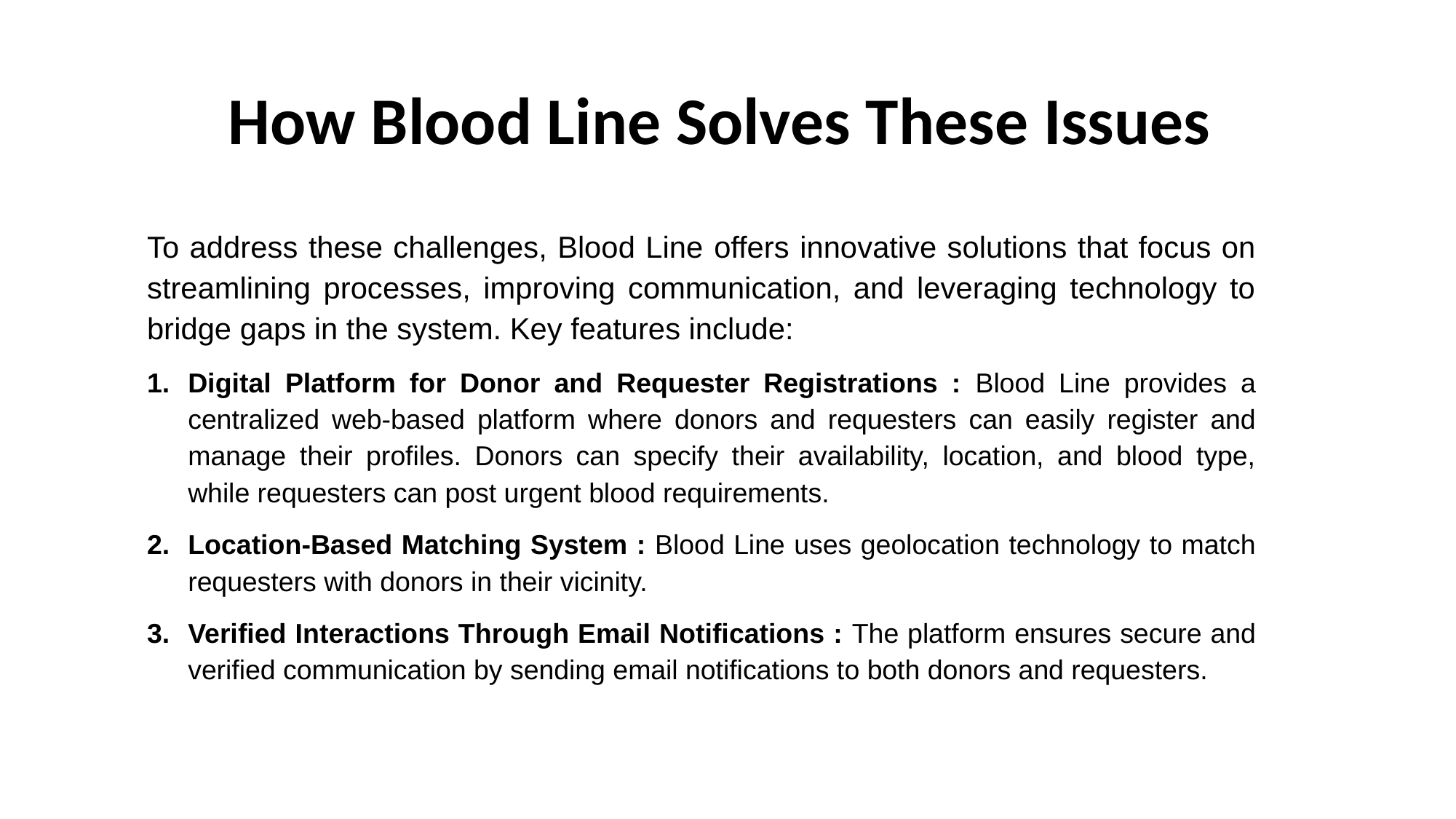

# How Blood Line Solves These Issues
To address these challenges, Blood Line offers innovative solutions that focus on streamlining processes, improving communication, and leveraging technology to bridge gaps in the system. Key features include:
Digital Platform for Donor and Requester Registrations : Blood Line provides a centralized web-based platform where donors and requesters can easily register and manage their profiles. Donors can specify their availability, location, and blood type, while requesters can post urgent blood requirements.
Location-Based Matching System : Blood Line uses geolocation technology to match requesters with donors in their vicinity.
Verified Interactions Through Email Notifications : The platform ensures secure and verified communication by sending email notifications to both donors and requesters.